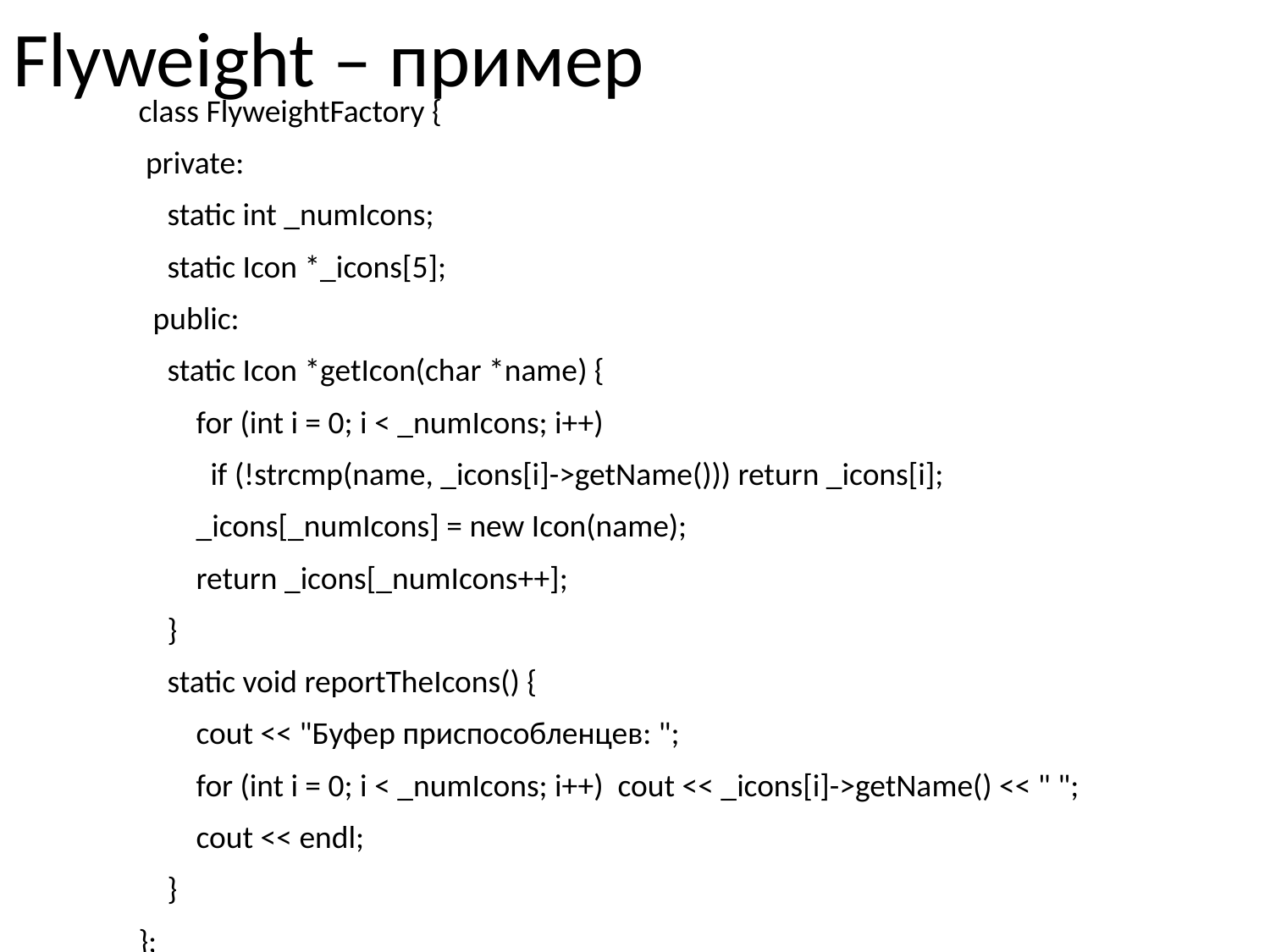

# Flyweight – пример
class FlyweightFactory {
 private:
    static int _numIcons;
    static Icon *_icons[5];
  public:
    static Icon *getIcon(char *name) {
        for (int i = 0; i < _numIcons; i++)
          if (!strcmp(name, _icons[i]->getName())) return _icons[i];
        _icons[_numIcons] = new Icon(name);
        return _icons[_numIcons++];
    }
    static void reportTheIcons() {
        cout << "Буфер приспособленцев: ";
        for (int i = 0; i < _numIcons; i++)  cout << _icons[i]->getName() << " ";
        cout << endl;
    }
};